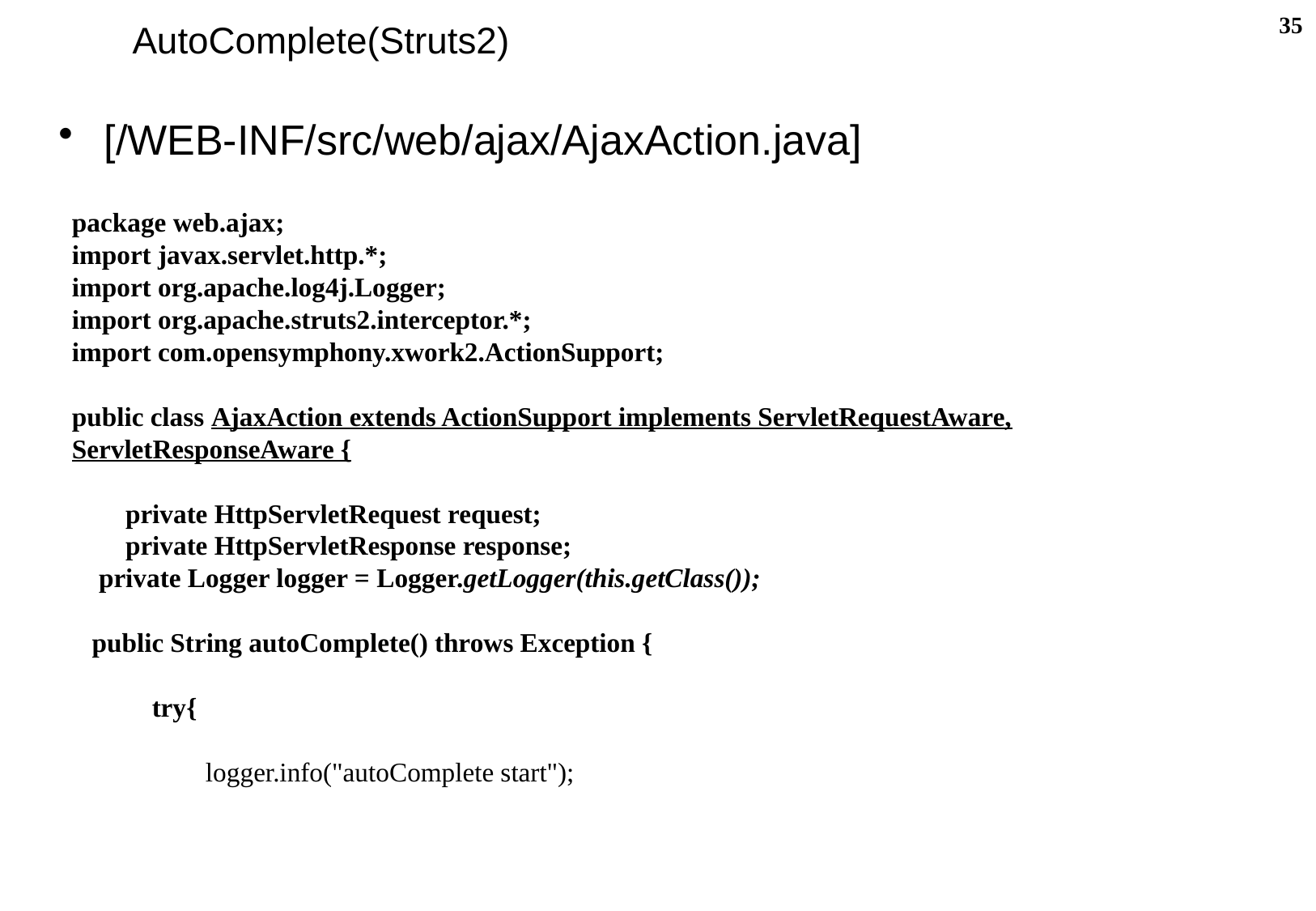

35
AutoComplete(Struts2)
[/WEB-INF/src/web/ajax/AjaxAction.java]

package web.ajax;
import javax.servlet.http.*;
import org.apache.log4j.Logger;
import org.apache.struts2.interceptor.*;
import com.opensymphony.xwork2.ActionSupport;

public class AjaxAction extends ActionSupport implements ServletRequestAware, ServletResponseAware {

        private HttpServletRequest request;
        private HttpServletResponse response;
    private Logger logger = Logger.getLogger(this.getClass());

   public String autoComplete() throws Exception {

            try{

                    logger.info("autoComplete start");